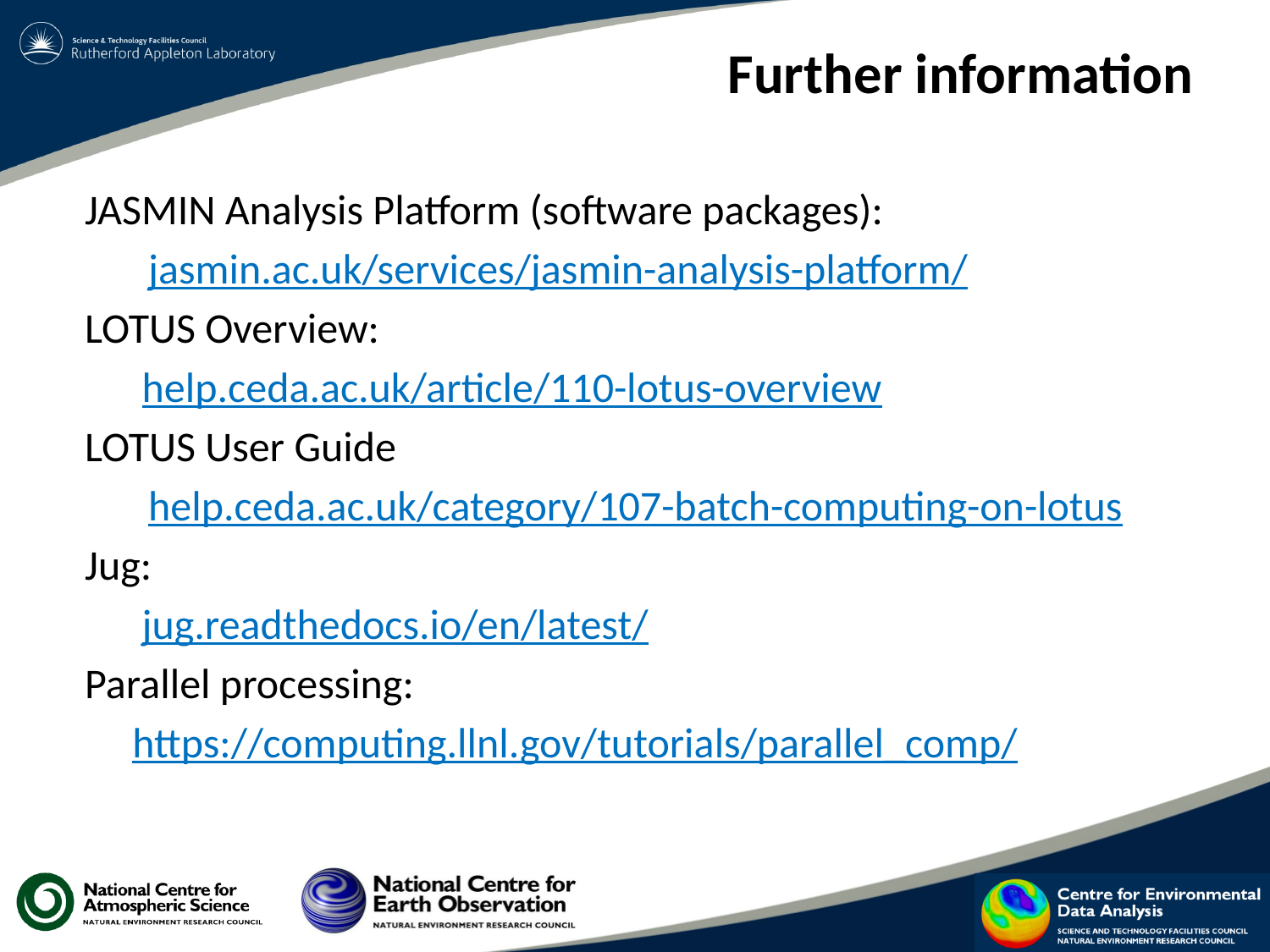

# Further information
JASMIN Analysis Platform (software packages):
jasmin.ac.uk/services/jasmin-analysis-platform/
LOTUS Overview:
	 help.ceda.ac.uk/article/110-lotus-overview
LOTUS User Guide
help.ceda.ac.uk/category/107-batch-computing-on-lotus
Jug:
	 jug.readthedocs.io/en/latest/
Parallel processing:
     https://computing.llnl.gov/tutorials/parallel_comp/